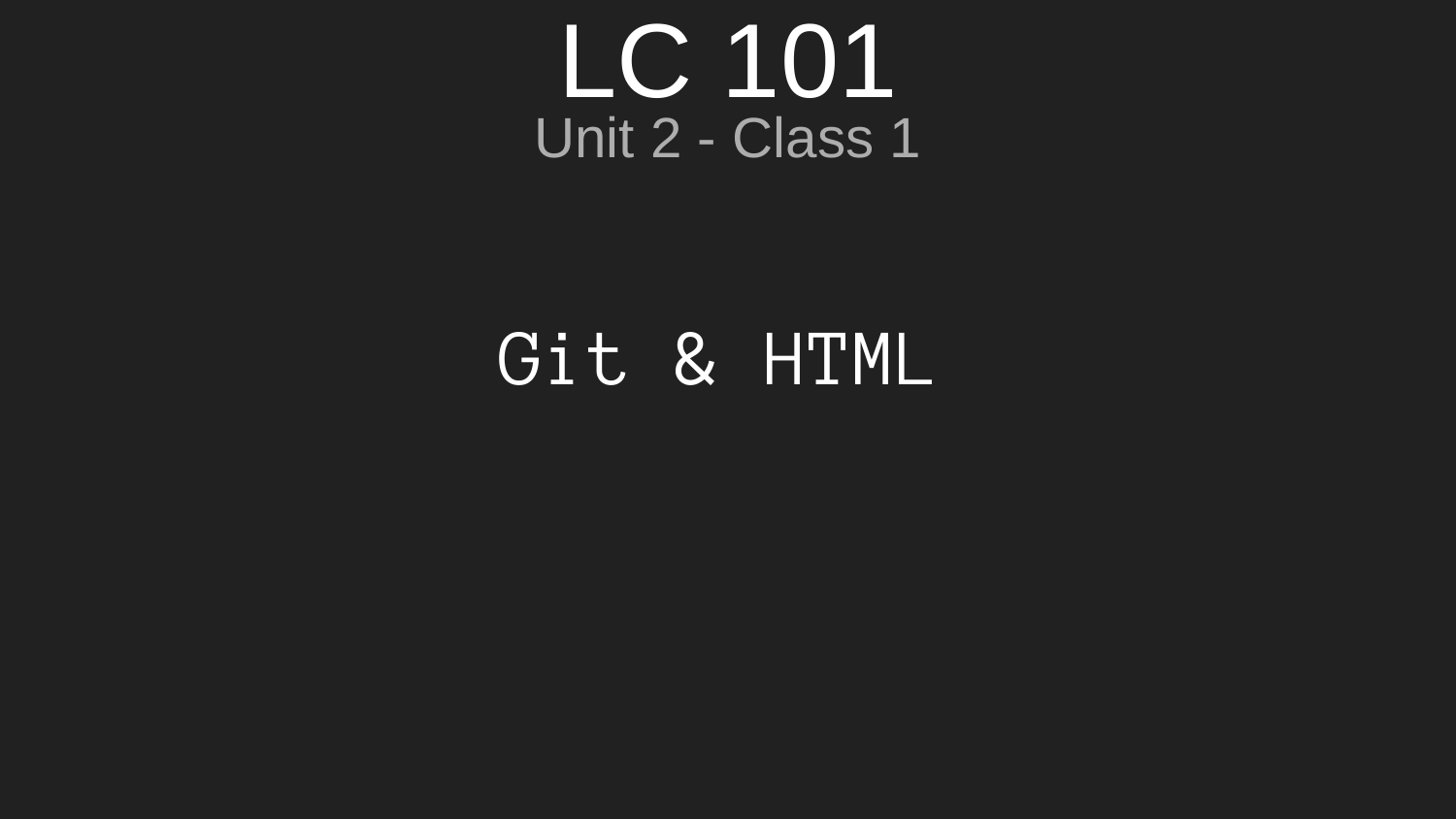

# LC 101
Unit 2 - Class 1
Git & HTML